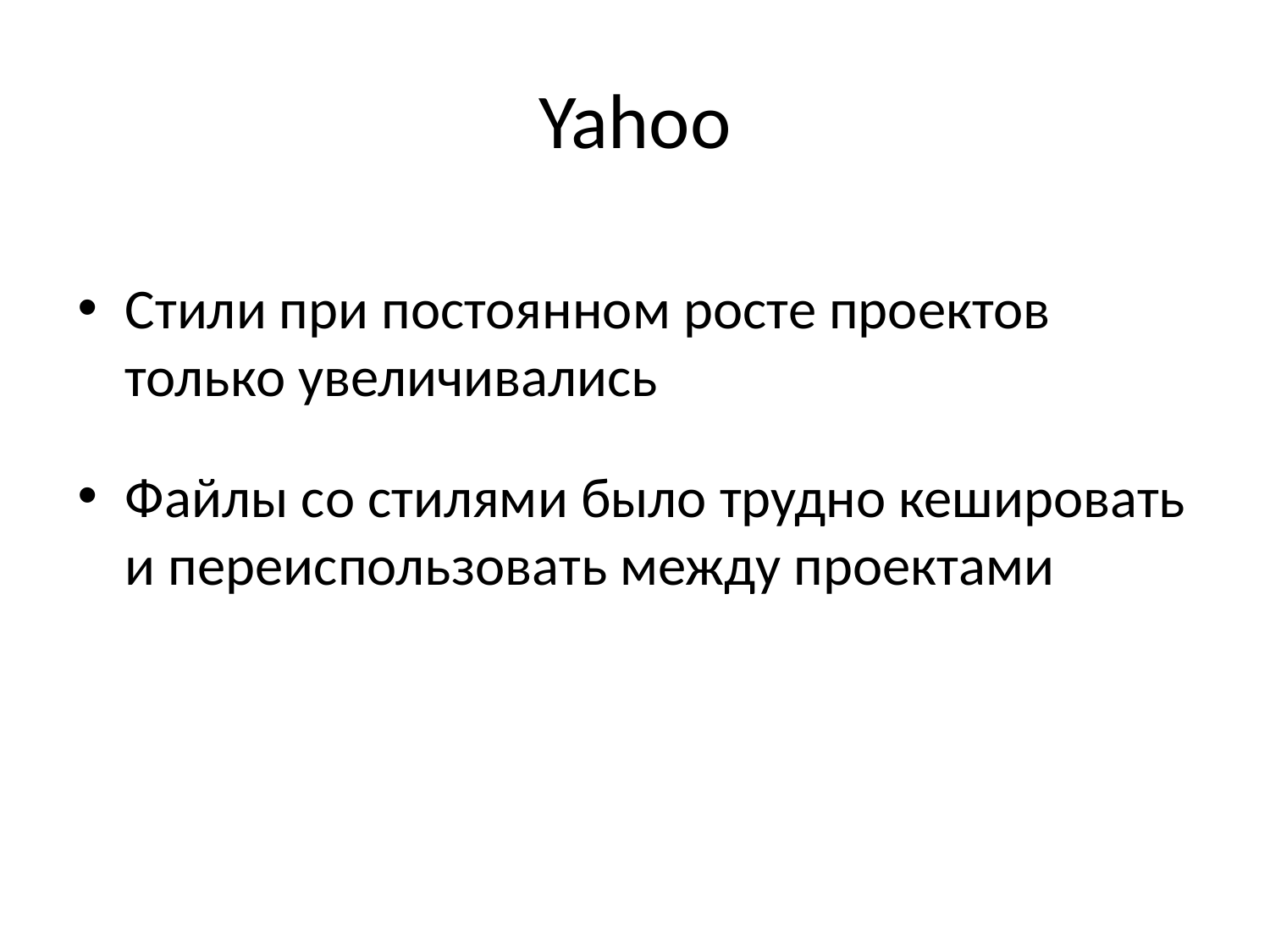

# Yahoo
Стили при постоянном росте проектов только увеличивались
Файлы со стилями было трудно кешировать и переиспользовать между проектами